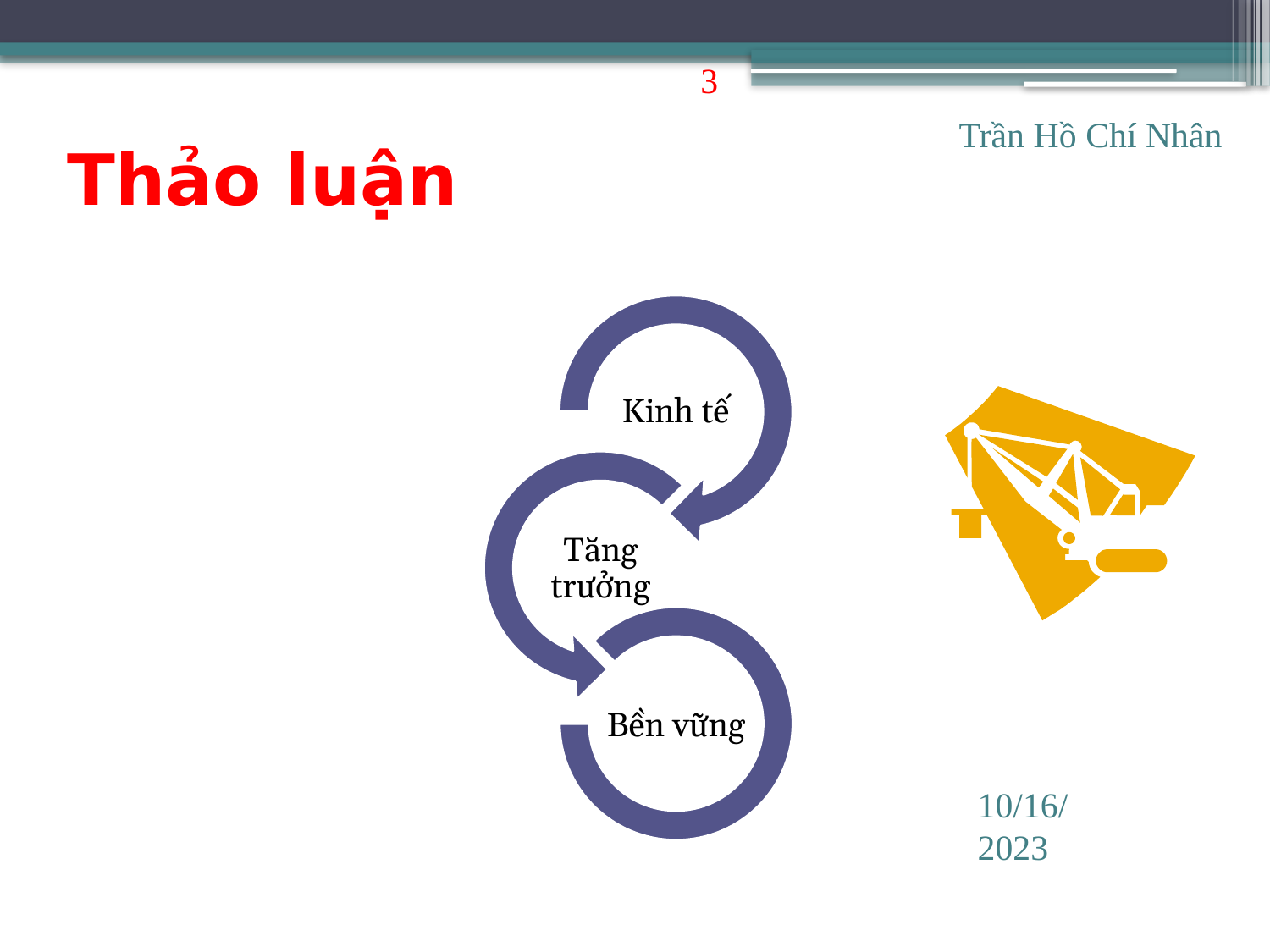

# Thảo luận
3
Trần Hồ Chí Nhân
Kinh tế
Tăng trưởng
Bền vững
10/16/2023